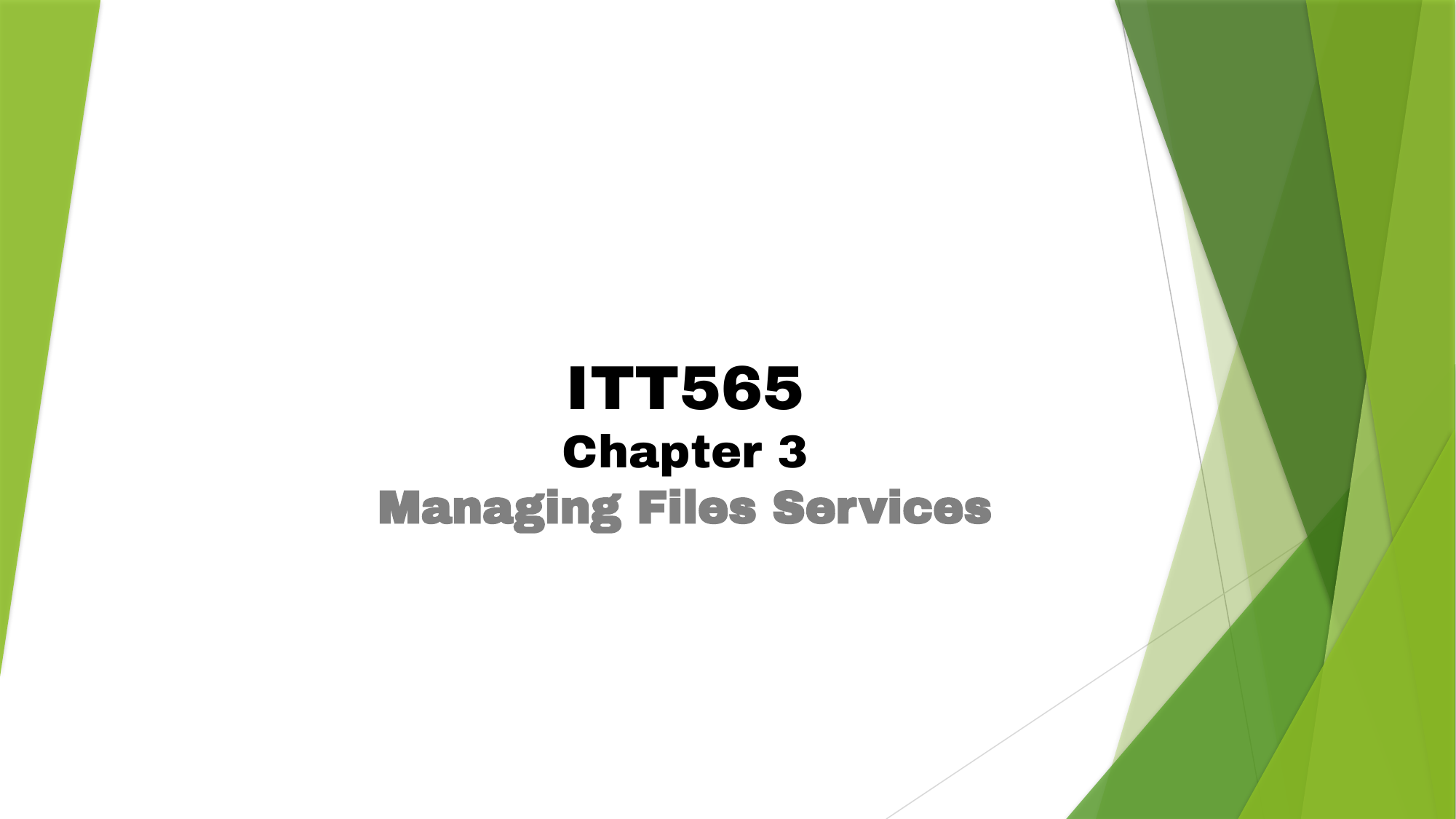

# ITT565 Chapter 3 Managing Files Services